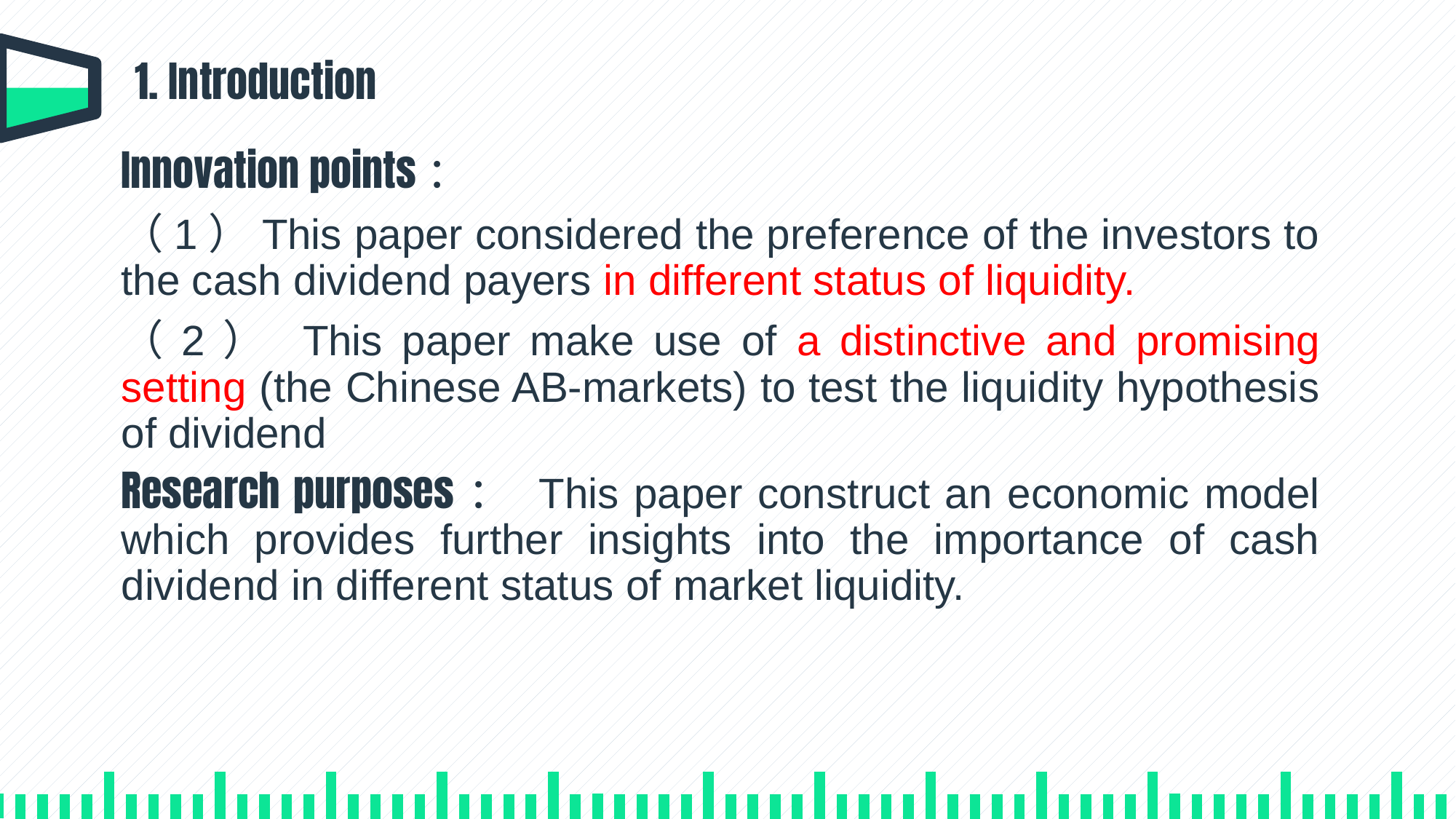

1. Introduction
Innovation points：
（1）This paper considered the preference of the investors to the cash dividend payers in different status of liquidity.
（2） This paper make use of a distinctive and promising setting (the Chinese AB-markets) to test the liquidity hypothesis of dividend
Research purposes： This paper construct an economic model which provides further insights into the importance of cash dividend in different status of market liquidity.